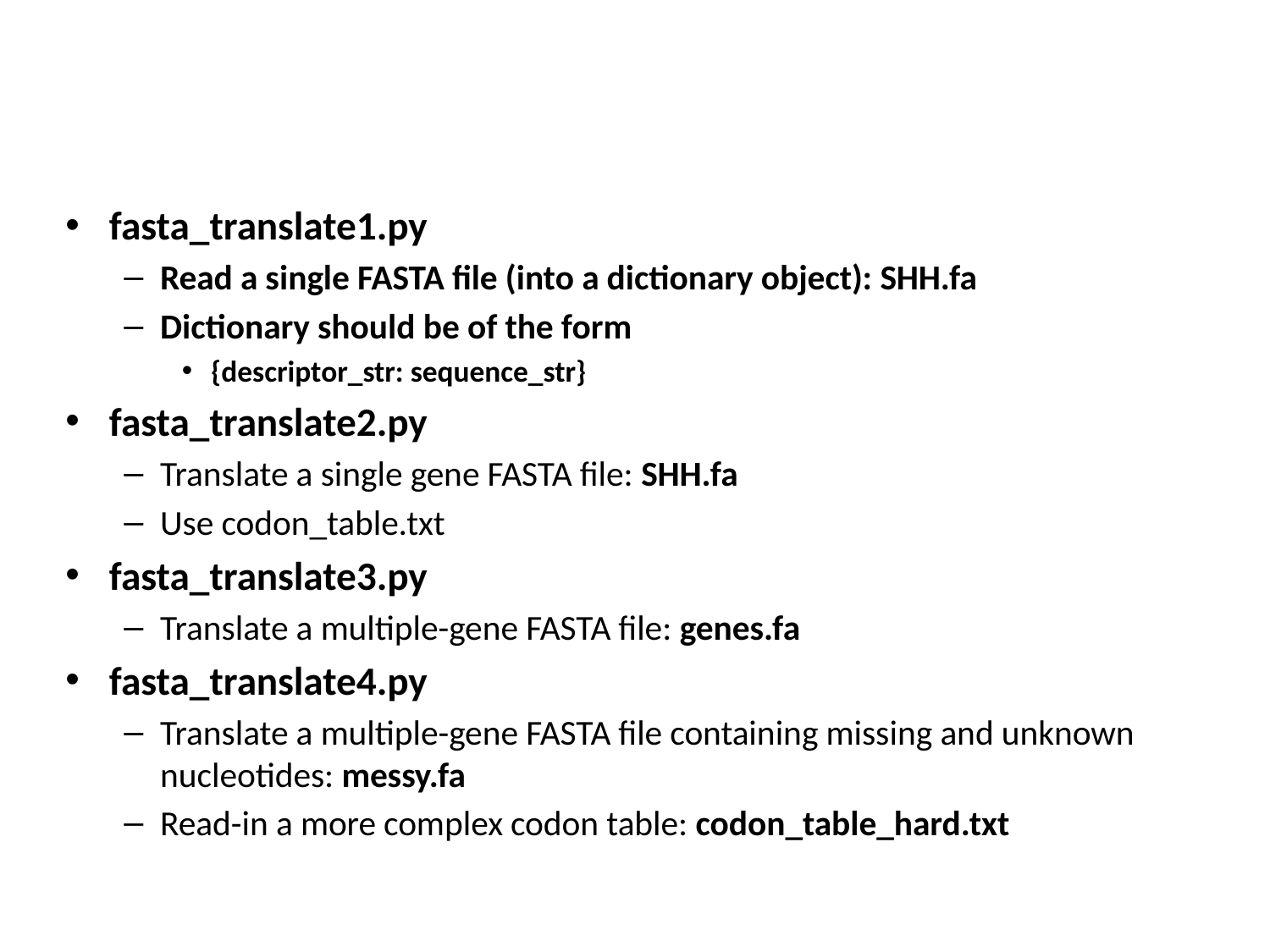

fasta_translate1.py
Read a single FASTA file (into a dictionary object): SHH.fa
Dictionary should be of the form
{descriptor_str: sequence_str}
fasta_translate2.py
Translate a single gene FASTA file: SHH.fa
Use codon_table.txt
fasta_translate3.py
Translate a multiple-gene FASTA file: genes.fa
fasta_translate4.py
Translate a multiple-gene FASTA file containing missing and unknown nucleotides: messy.fa
Read-in a more complex codon table: codon_table_hard.txt